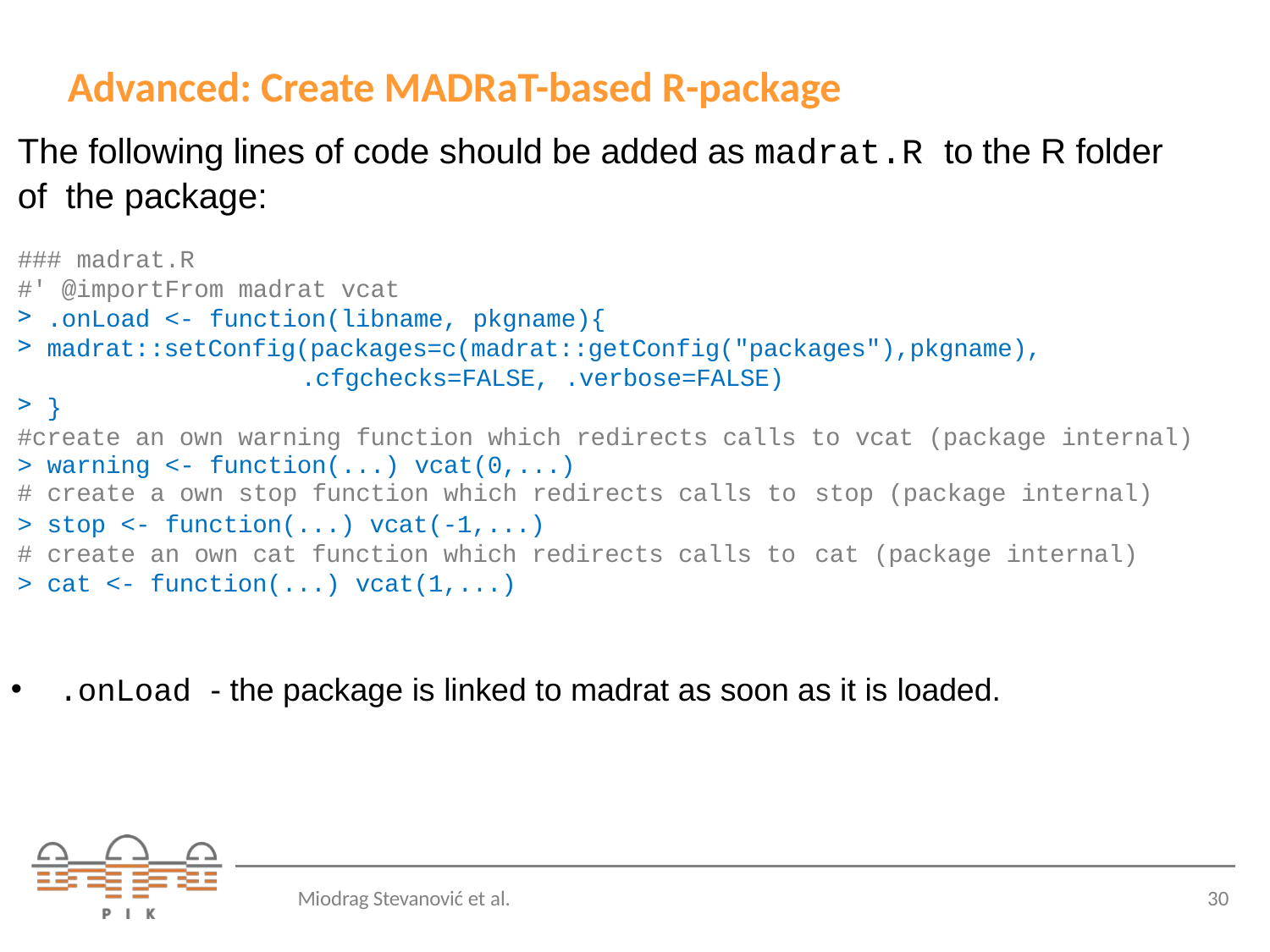

# Advanced: Create MADRaT-based R-package
The following lines of code should be added as madrat.R to the R folder of  the package:
### madrat.R
#' @importFrom madrat vcat
.onLoad <- function(libname, pkgname){
madrat::setConfig(packages=c(madrat::getConfig("packages"),pkgname),
.cfgchecks=FALSE, .verbose=FALSE)
}
#create an own warning function which redirects calls to vcat (package internal)
| > # | warning <- function(...) vcat(0,...) create a own stop function which redirects calls to | stop (package internal) |
| --- | --- | --- |
| > | stop <- function(...) vcat(-1,...) |  |
| # | create an own cat function which redirects calls to | cat (package internal) |
| > | cat <- function(...) vcat(1,...) |  |
.onLoad - the package is linked to madrat as soon as it is loaded.
Miodrag Stevanović et al.
30